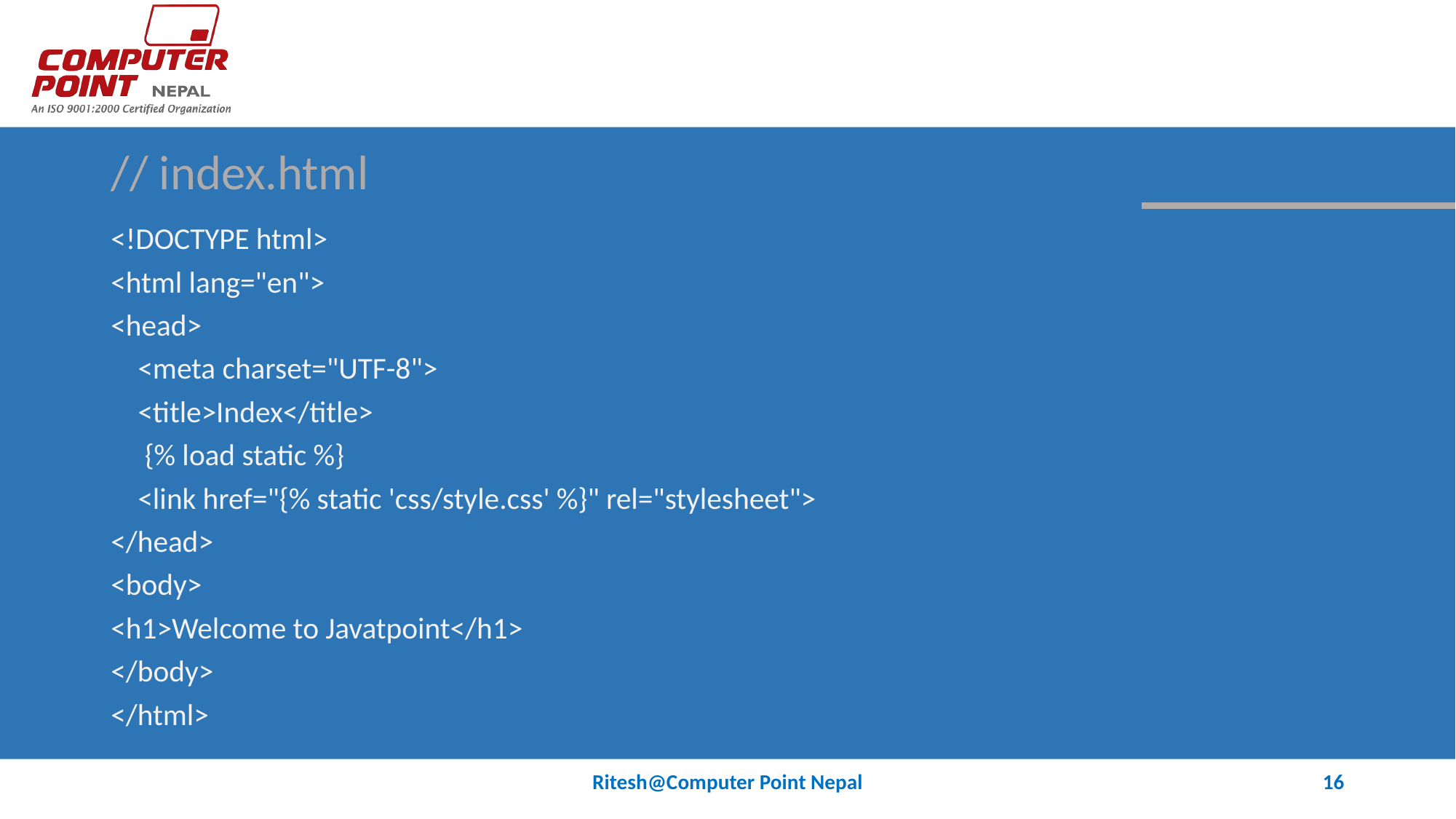

# // index.html
<!DOCTYPE html>
<html lang="en">
<head>
    <meta charset="UTF-8">
    <title>Index</title>
     {% load static %}
    <link href="{% static 'css/style.css' %}" rel="stylesheet">
</head>
<body>
<h1>Welcome to Javatpoint</h1>
</body>
</html>

Ritesh@Computer Point Nepal

16